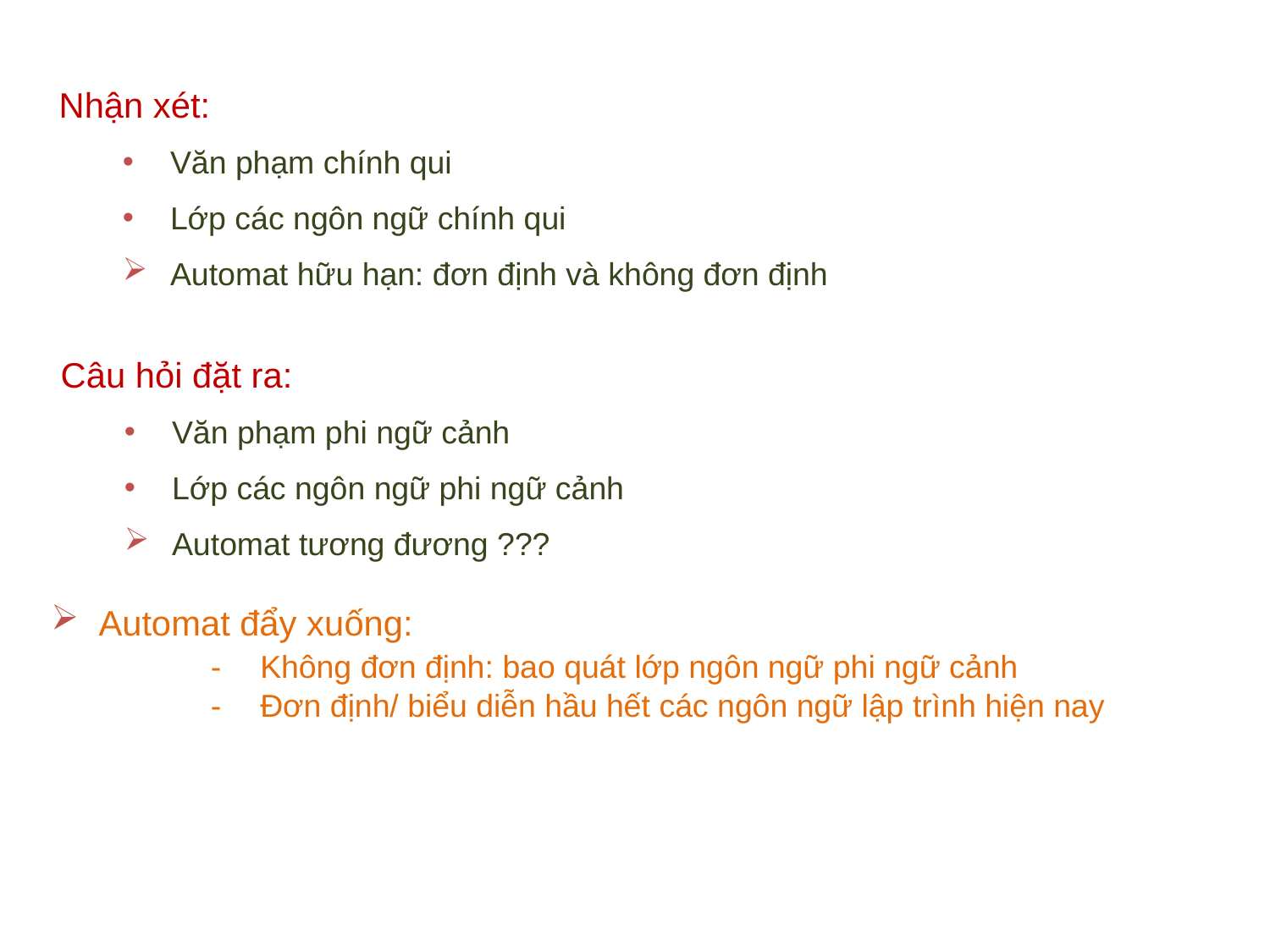

Nhận xét:
Văn phạm chính qui
Lớp các ngôn ngữ chính qui
Automat hữu hạn: đơn định và không đơn định
Câu hỏi đặt ra:
Văn phạm phi ngữ cảnh
Lớp các ngôn ngữ phi ngữ cảnh
Automat tương đương ???
Automat đẩy xuống:
	-	Không đơn định: bao quát lớp ngôn ngữ phi ngữ cảnh
	-	Đơn định/ biểu diễn hầu hết các ngôn ngữ lập trình hiện nay